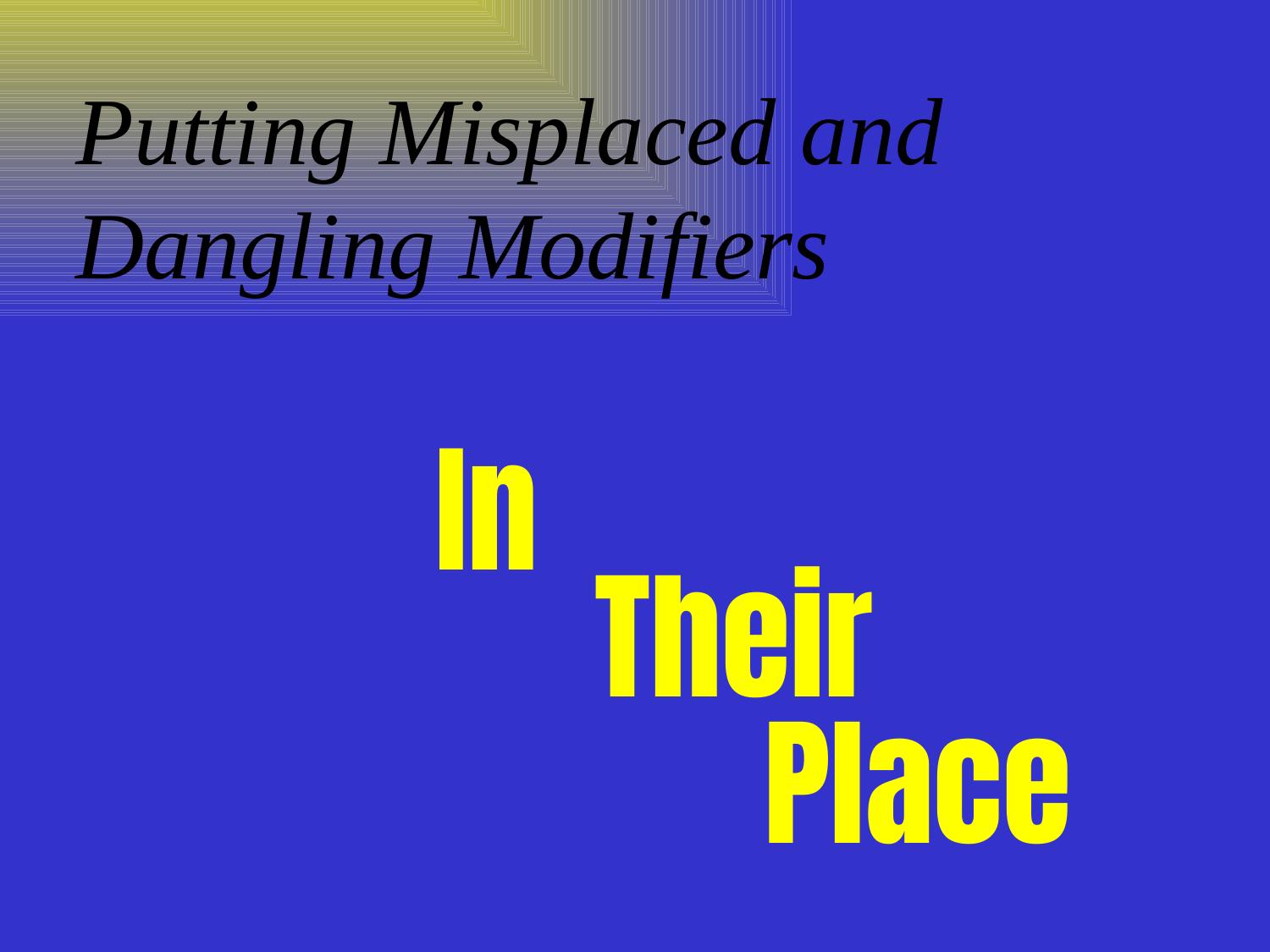

Putting Misplaced and Dangling Modifiers
In

Their

Place